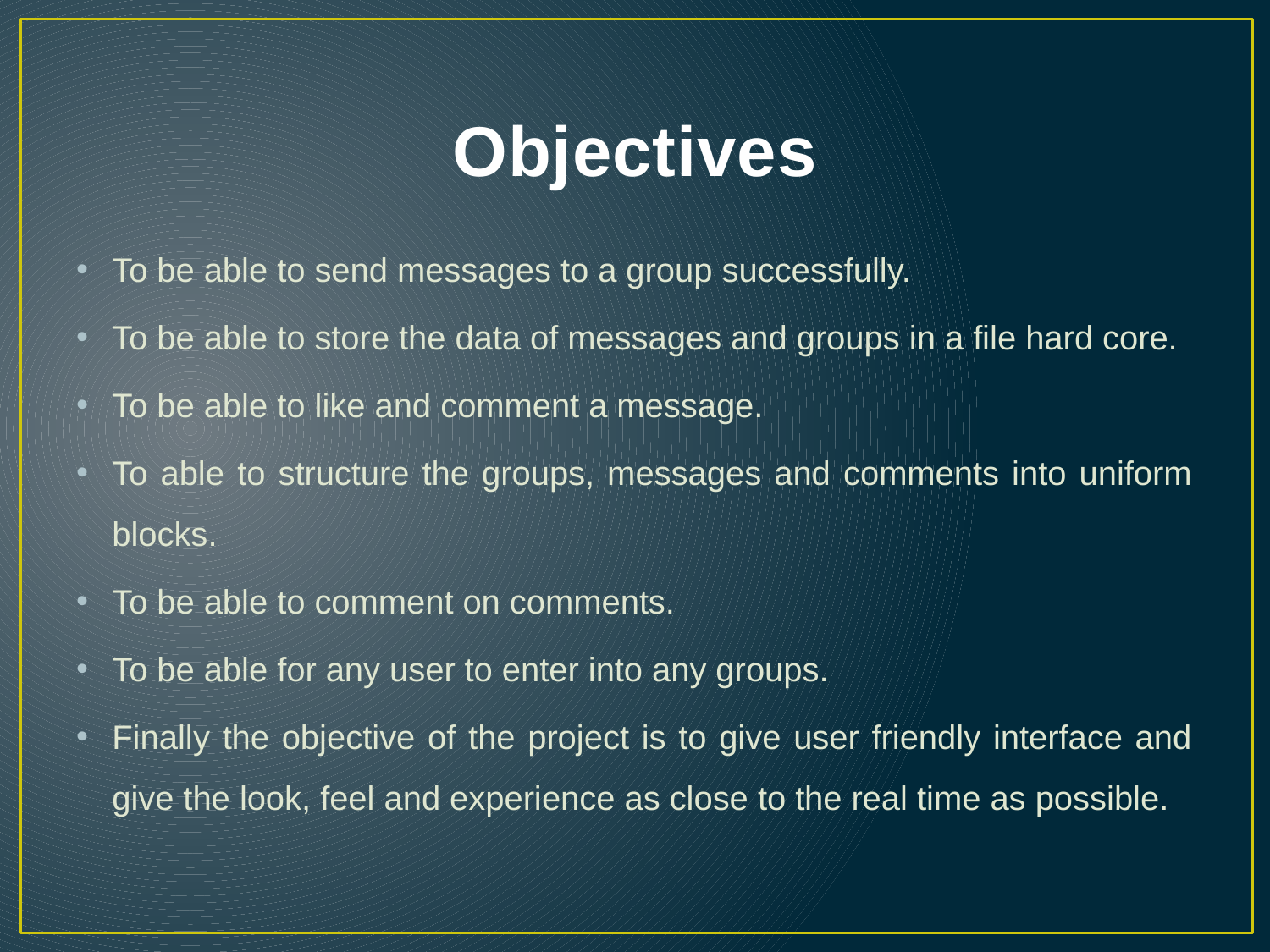

# Objectives
To be able to send messages to a group successfully.
To be able to store the data of messages and groups in a file hard core.
To be able to like and comment a message.
To able to structure the groups, messages and comments into uniform blocks.
To be able to comment on comments.
To be able for any user to enter into any groups.
Finally the objective of the project is to give user friendly interface and give the look, feel and experience as close to the real time as possible.